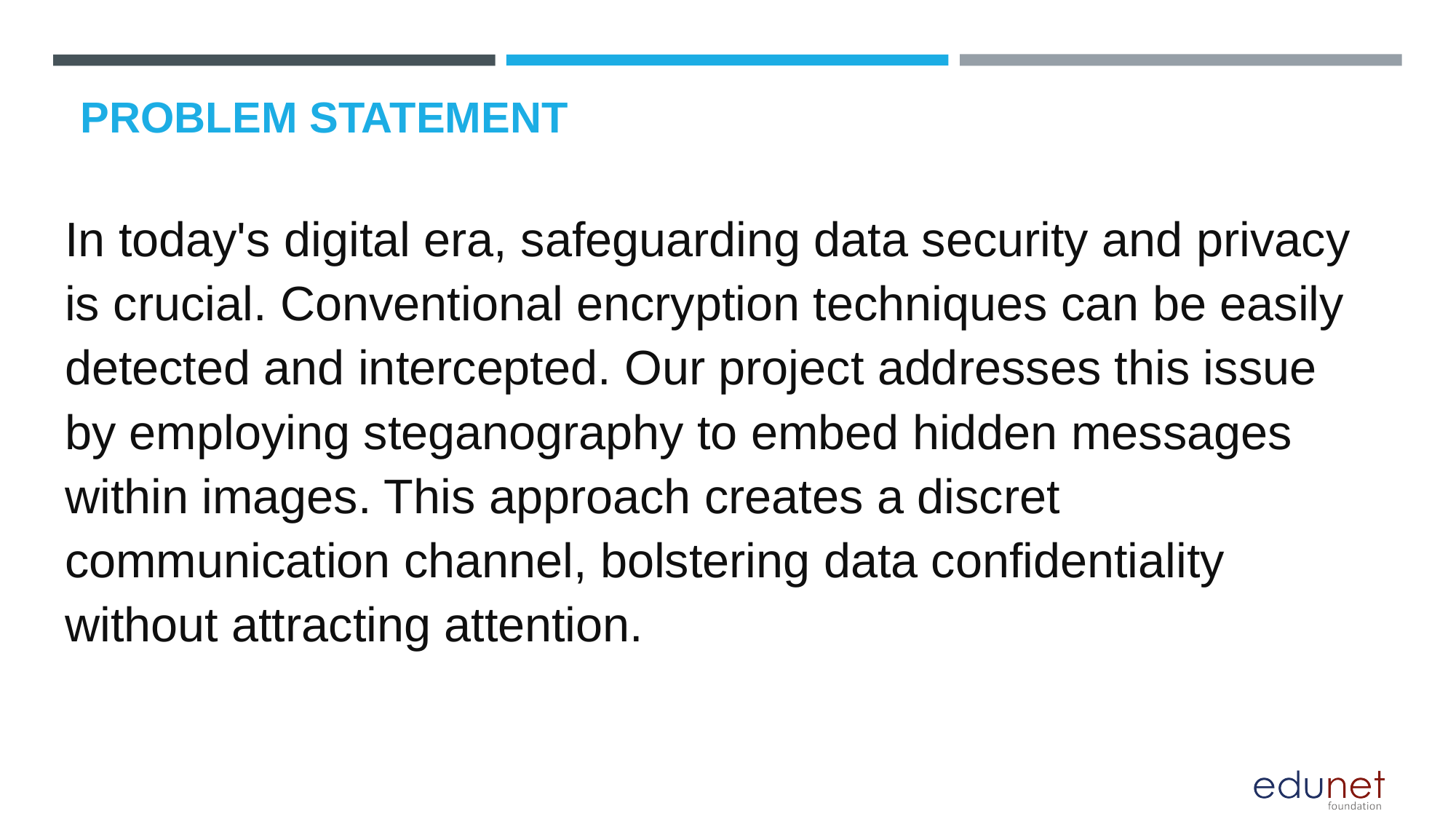

# PROBLEM STATEMENT
In today's digital era, safeguarding data security and privacy is crucial. Conventional encryption techniques can be easily detected and intercepted. Our project addresses this issue by employing steganography to embed hidden messages within images. This approach creates a discret communication channel, bolstering data confidentiality without attracting attention.